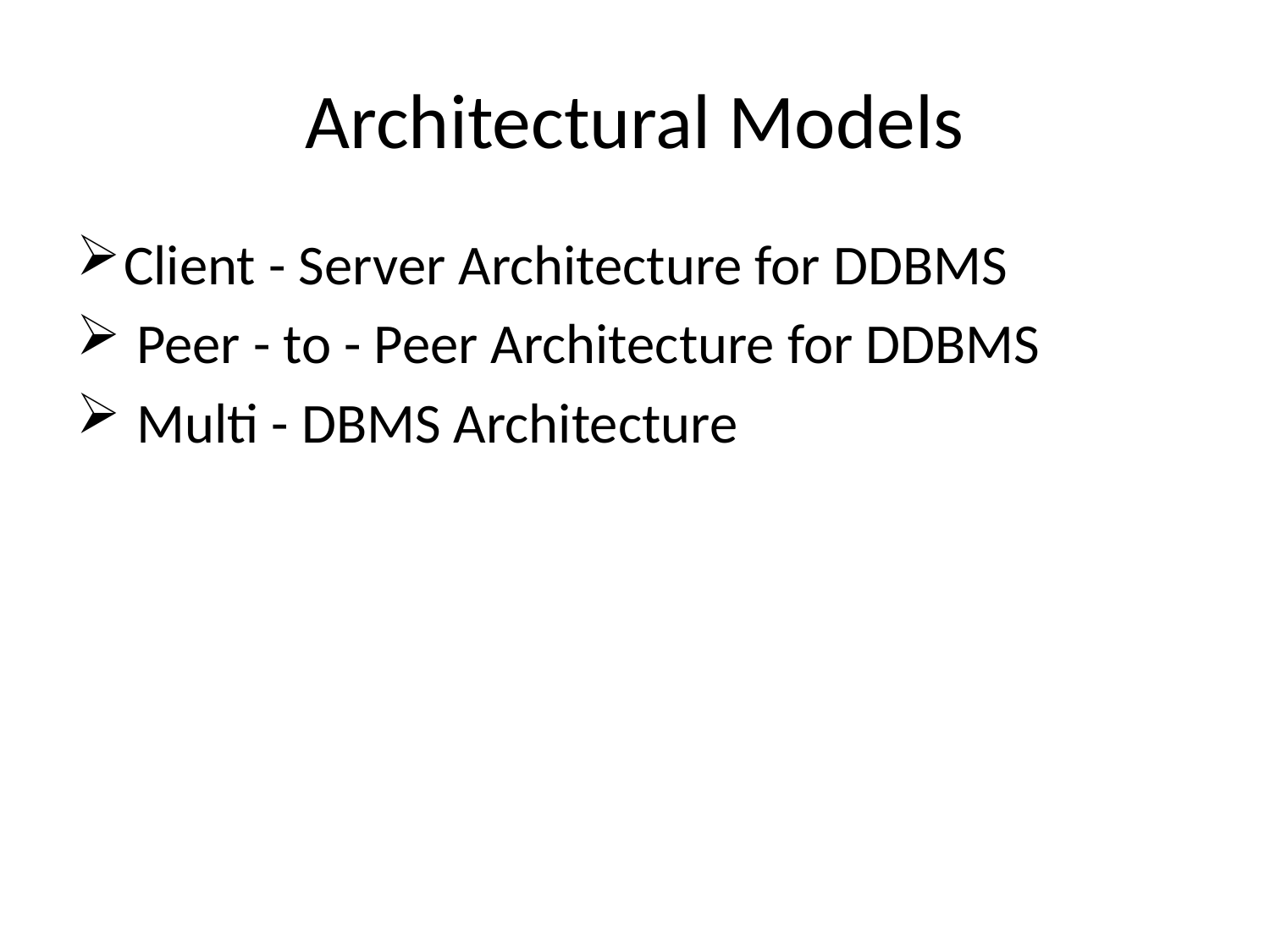

# Architectural Models
Client - Server Architecture for DDBMS
 Peer - to - Peer Architecture for DDBMS
 Multi - DBMS Architecture